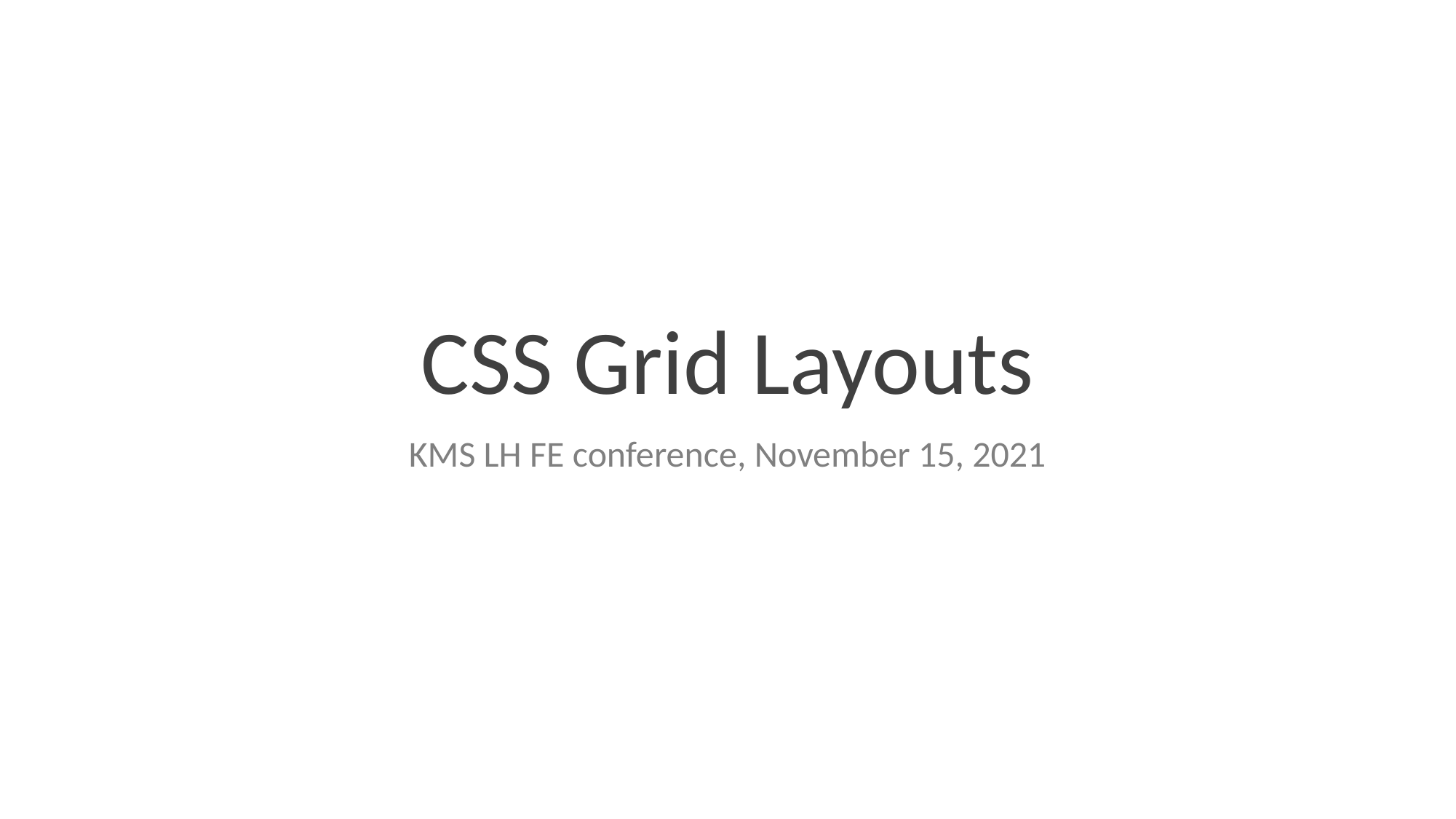

# CSS Grid Layouts
KMS LH FE conference, November 15, 2021